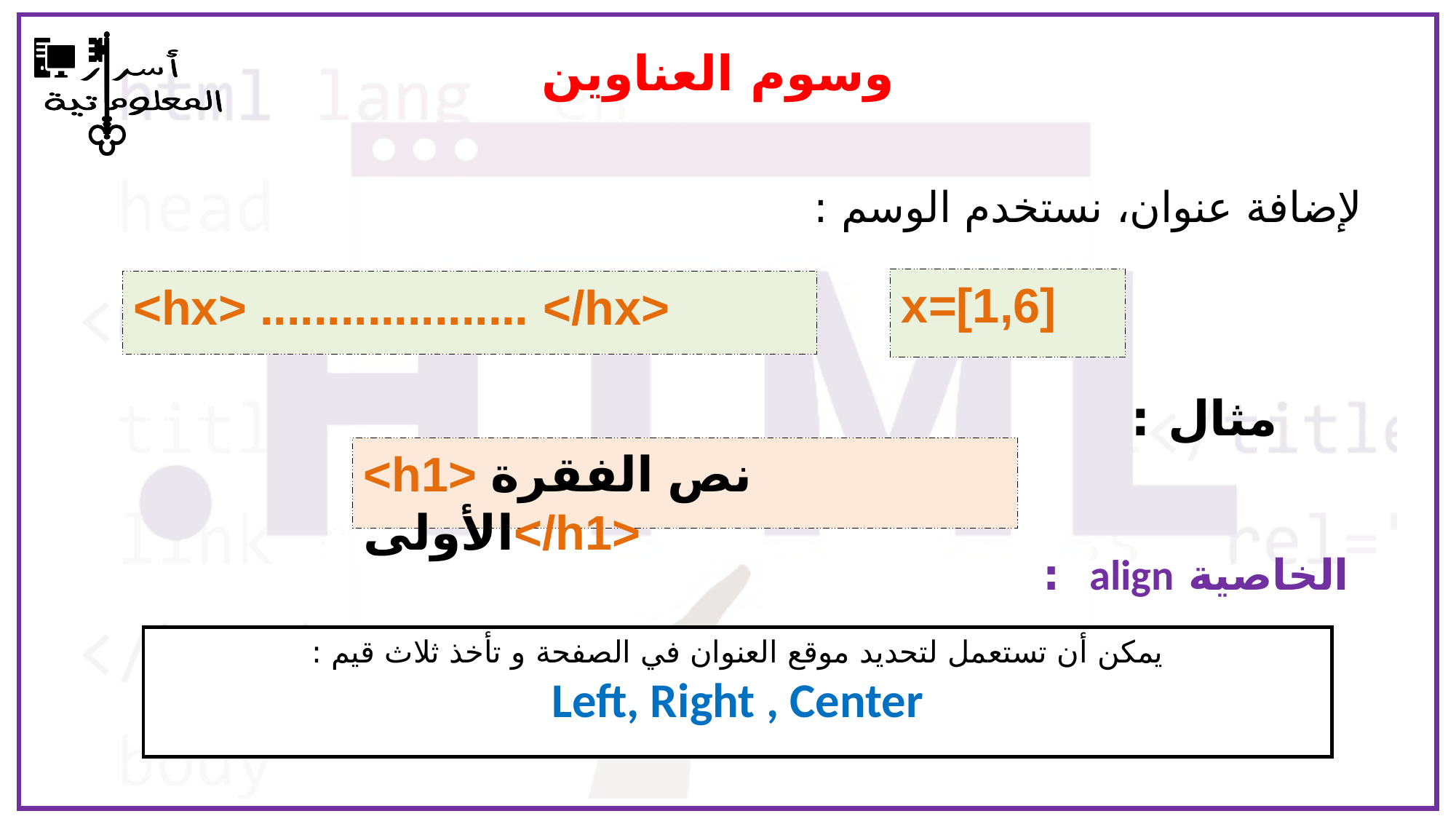

وسوم العناوين
لإضافة عنوان، نستخدم الوسم :

x=[1,6]
<hx> .................... </hx>
مثال :
<h1> نص الفقرة الأولى</h1>
الخاصية align  :
يمكن أن تستعمل لتحديد موقع العنوان في الصفحة و تأخذ ثلاث قيم :
Left, Right , Center